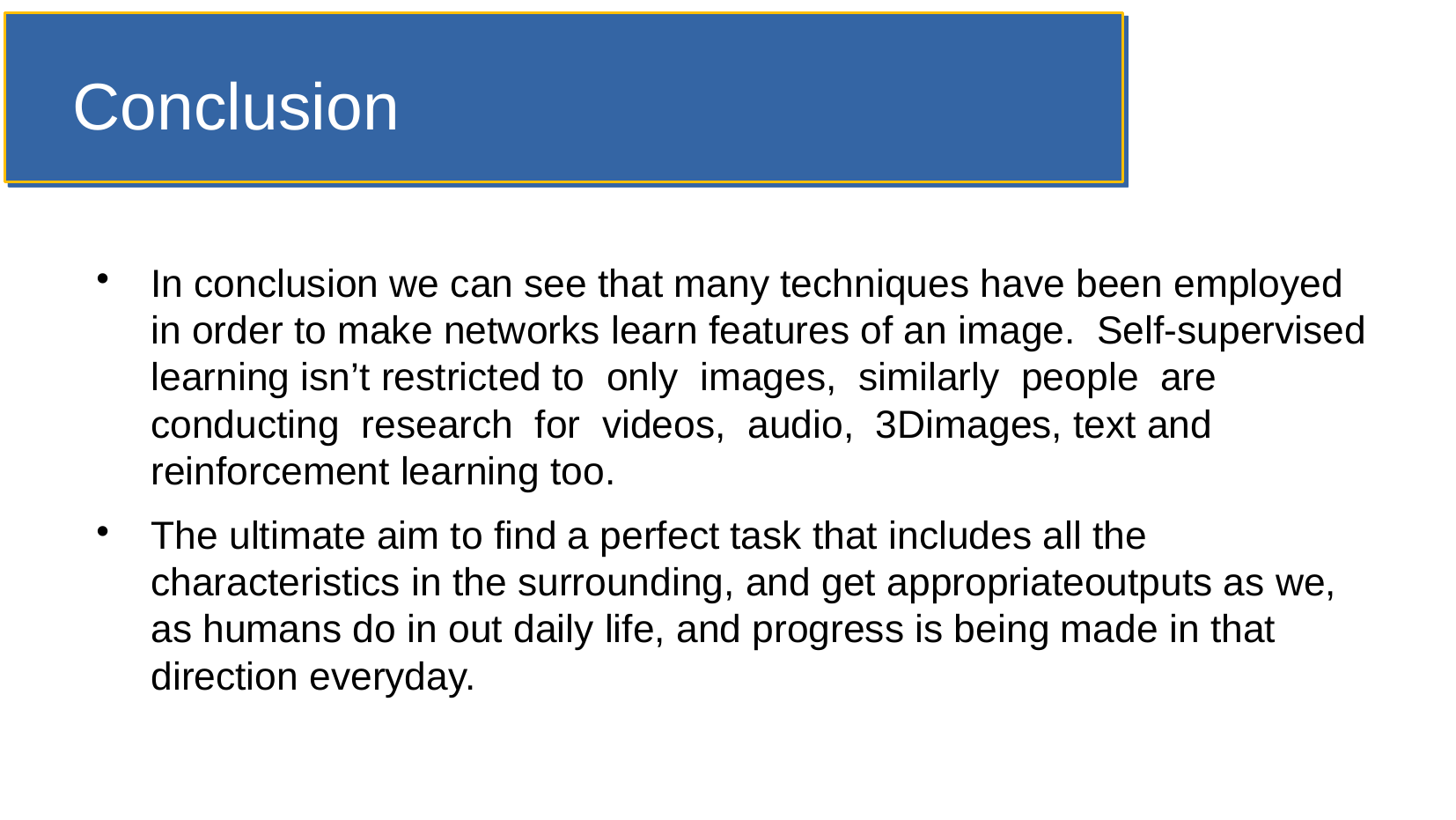

Conclusion

In conclusion we can see that many techniques have been employed in order to make networks learn features of an image.  Self-supervised learning isn’t restricted to  only  images,  similarly  people  are  conducting  research  for  videos,  audio,  3Dimages, text and reinforcement learning too.
The ultimate aim to find a perfect task that includes all the characteristics in the surrounding, and get appropriateoutputs as we, as humans do in out daily life, and progress is being made in that direction everyday.